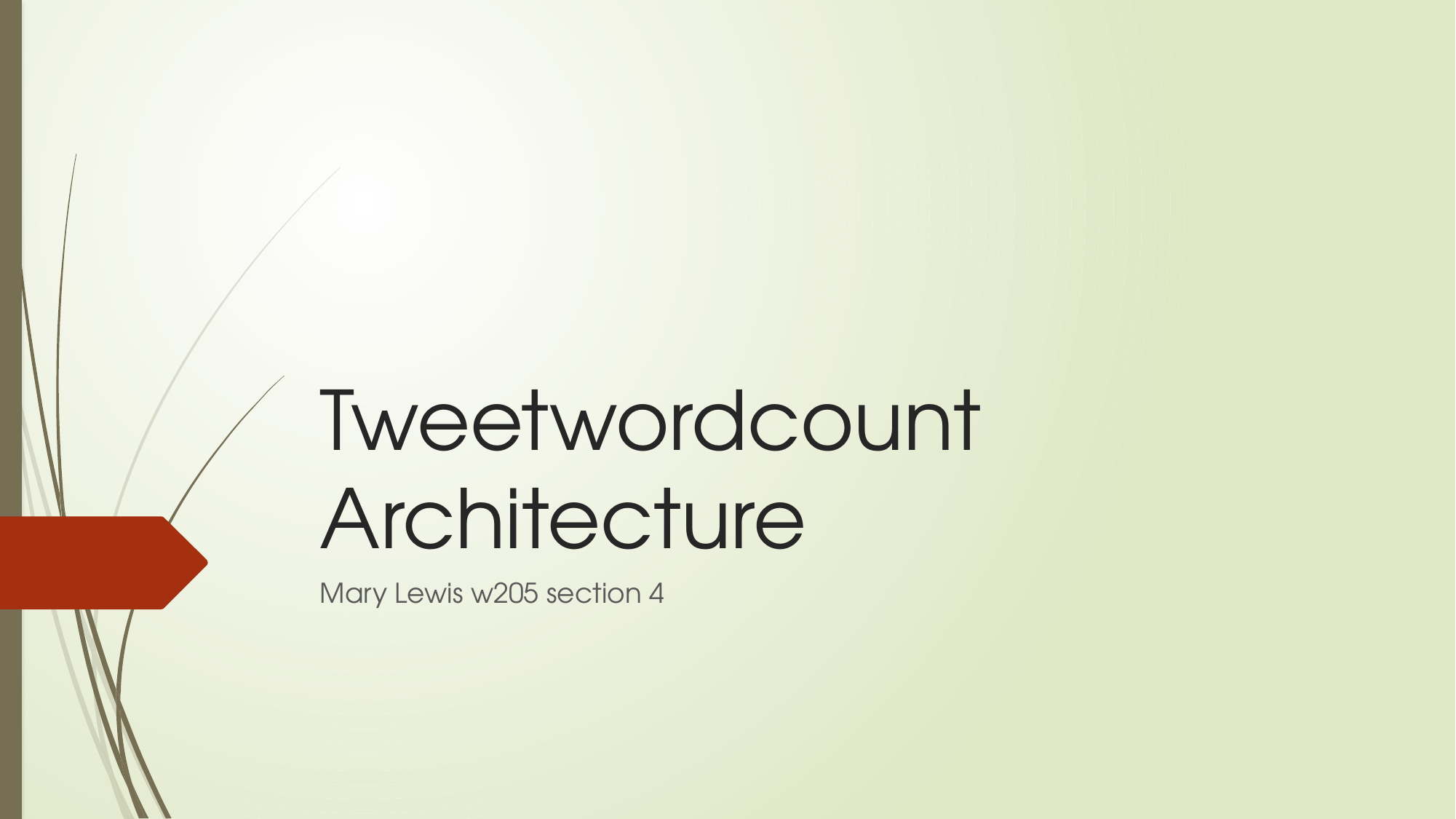

# Tweetwordcount Architecture
Mary Lewis w205 section 4